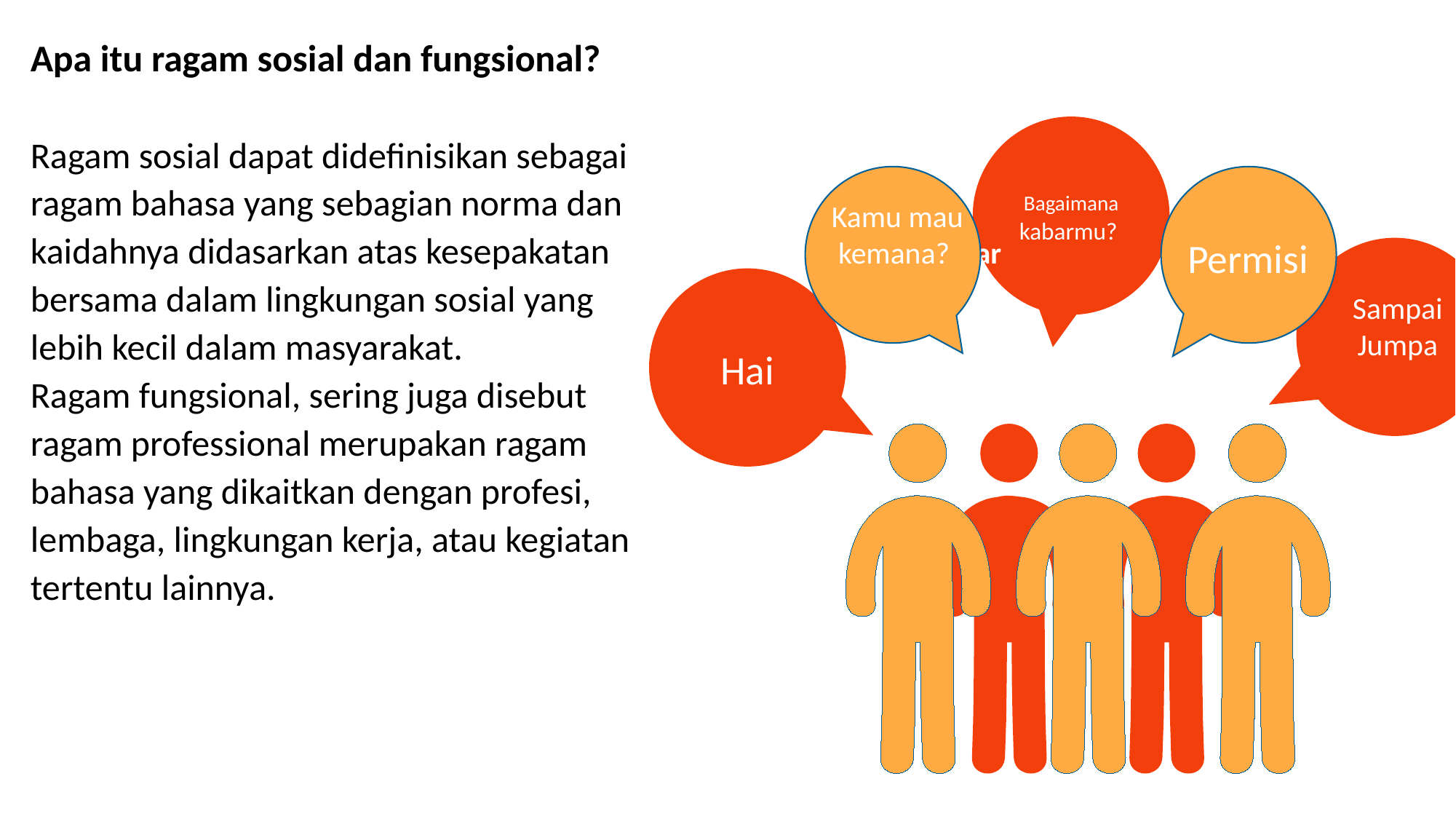

Apa itu ragam sosial dan fungsional?
Ragam sosial dapat didefinisikan sebagai ragam bahasa yang sebagian norma dan kaidahnya didasarkan atas kesepakatan bersama dalam lingkungan sosial yang lebih kecil dalam masyarakat.
Ragam fungsional, sering juga disebut ragam professional merupakan ragam bahasa yang dikaitkan dengan profesi, lembaga, lingkungan kerja, atau kegiatan tertentu lainnya.
Bagaimana kabarmu?

Kamu mau kemana?
Permisi
Bagaimana kabar mu?

Sampai
Jumpa
Hai